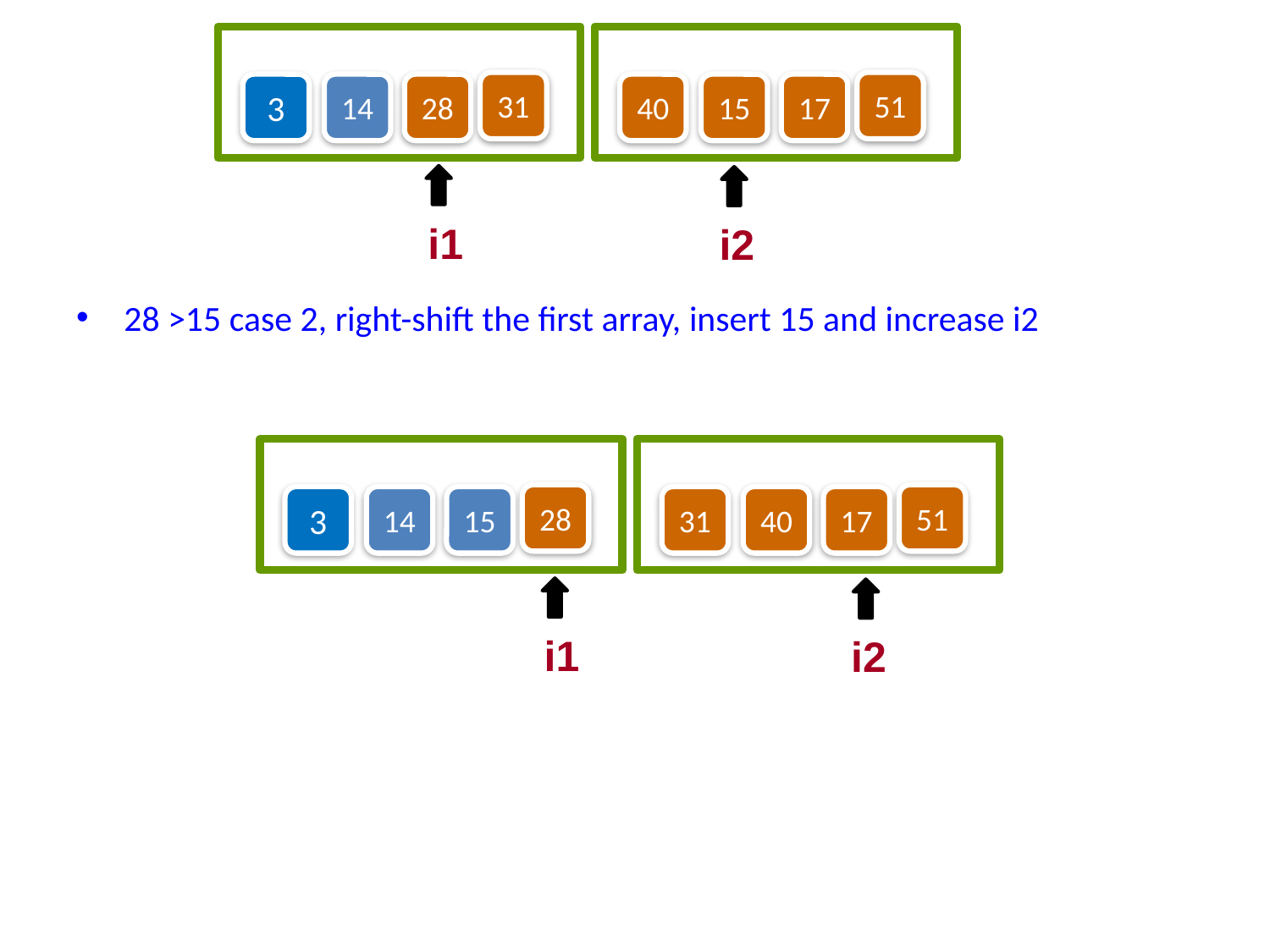

31
51
3
14
28
40
15
17

i1

i2

28 >15 case 2, right-shift the first array, insert 15 and increase i2

28
51
3
14
15
31
40
17

i1

i2